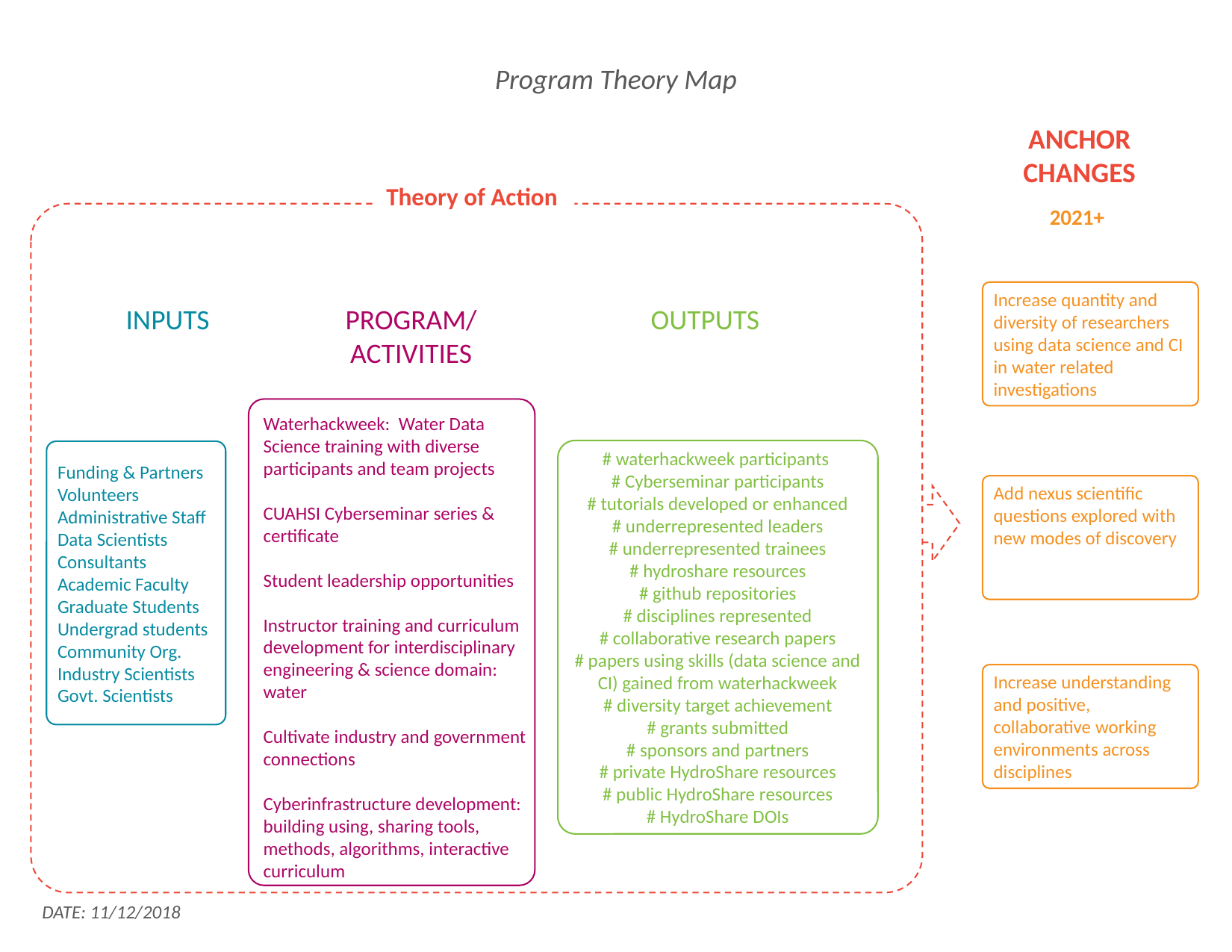

Program Theory Map

ANCHOR CHANGES

2021+
Theory of Action

Increase quantity and diversity of researchers using data science and CI in water related investigations

INPUTS
PROGRAM/ ACTIVITIES
OUTPUTS

# waterhackweek participants
# Cyberseminar participants
# tutorials developed or enhanced
# underrepresented leaders
# underrepresented trainees
# hydroshare resources
# github repositories
# disciplines represented
# collaborative research papers
# papers using skills (data science and CI) gained from waterhackweek
# diversity target achievement
# grants submitted
# sponsors and partners
# private HydroShare resources
# public HydroShare resources
# HydroShare DOIs

Waterhackweek:  Water Data Science training with diverse participants and team projects

CUAHSI Cyberseminar series & certificate

Student leadership opportunities

Instructor training and curriculum development for interdisciplinary engineering & science domain: water

Cultivate industry and government connections

Cyberinfrastructure development: building using, sharing tools, methods, algorithms, interactive curriculum

Funding & Partners
Volunteers
Administrative Staff
Data Scientists
Consultants
Academic Faculty
Graduate Students
Undergrad students
Community Org.
Industry Scientists
Govt. Scientists
Add nexus scientific questions explored with  new modes of discovery

Increase understanding and positive, collaborative working environments across disciplines

DATE: 11/12/2018